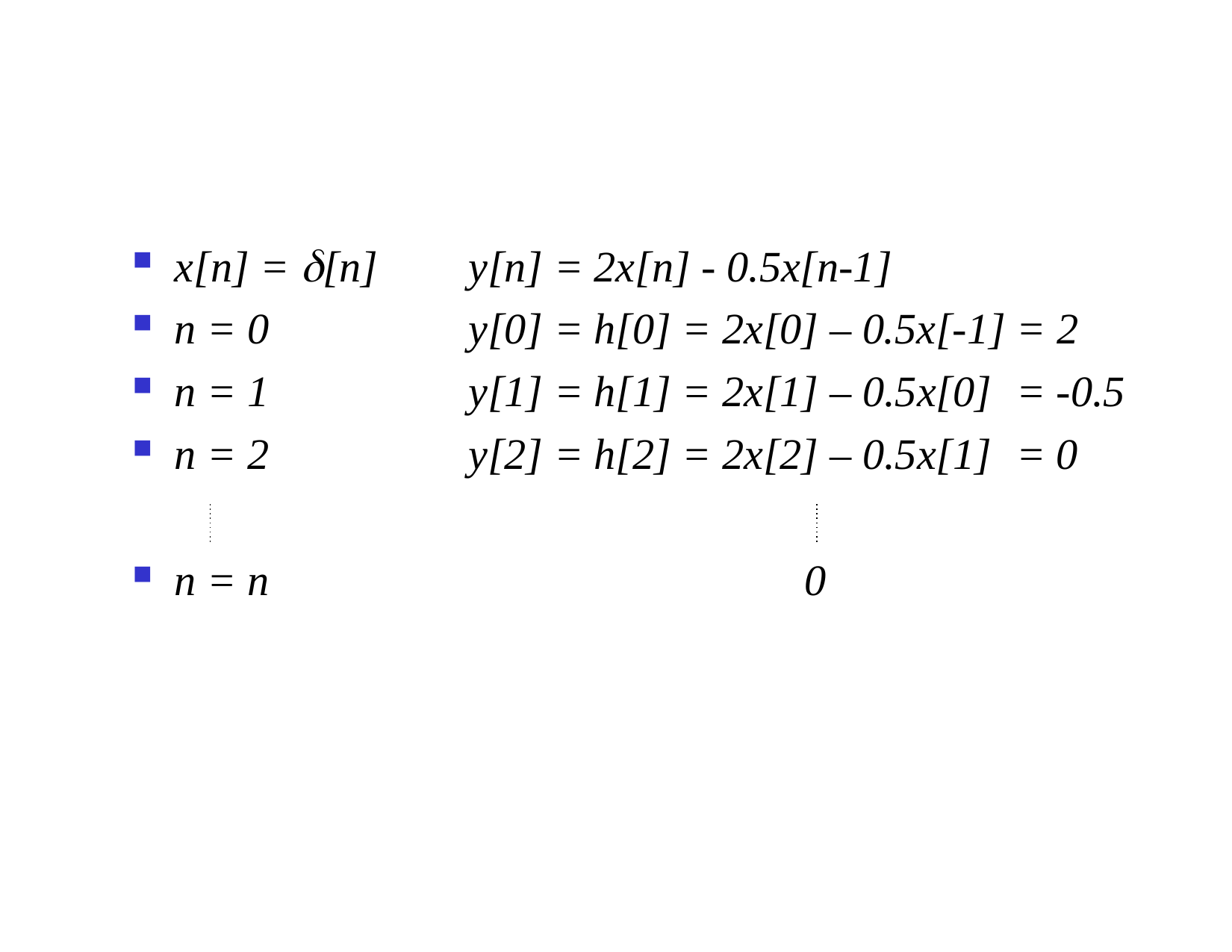

y[n] = 2x[n] - 0.5x[n-1]
y[0] = h[0] = 2x[0] – 0.5x[-1] = 2
y[1] = h[1] = 2x[1] – 0.5x[0]	= -0.5
y[2] = h[2] = 2x[2] – 0.5x[1]	= 0
# x[n] = δ[n]
n = 0
n = 1
n = 2

n = n
0
Dr. B. S. Daga  Fr.CRCE, Mumbai